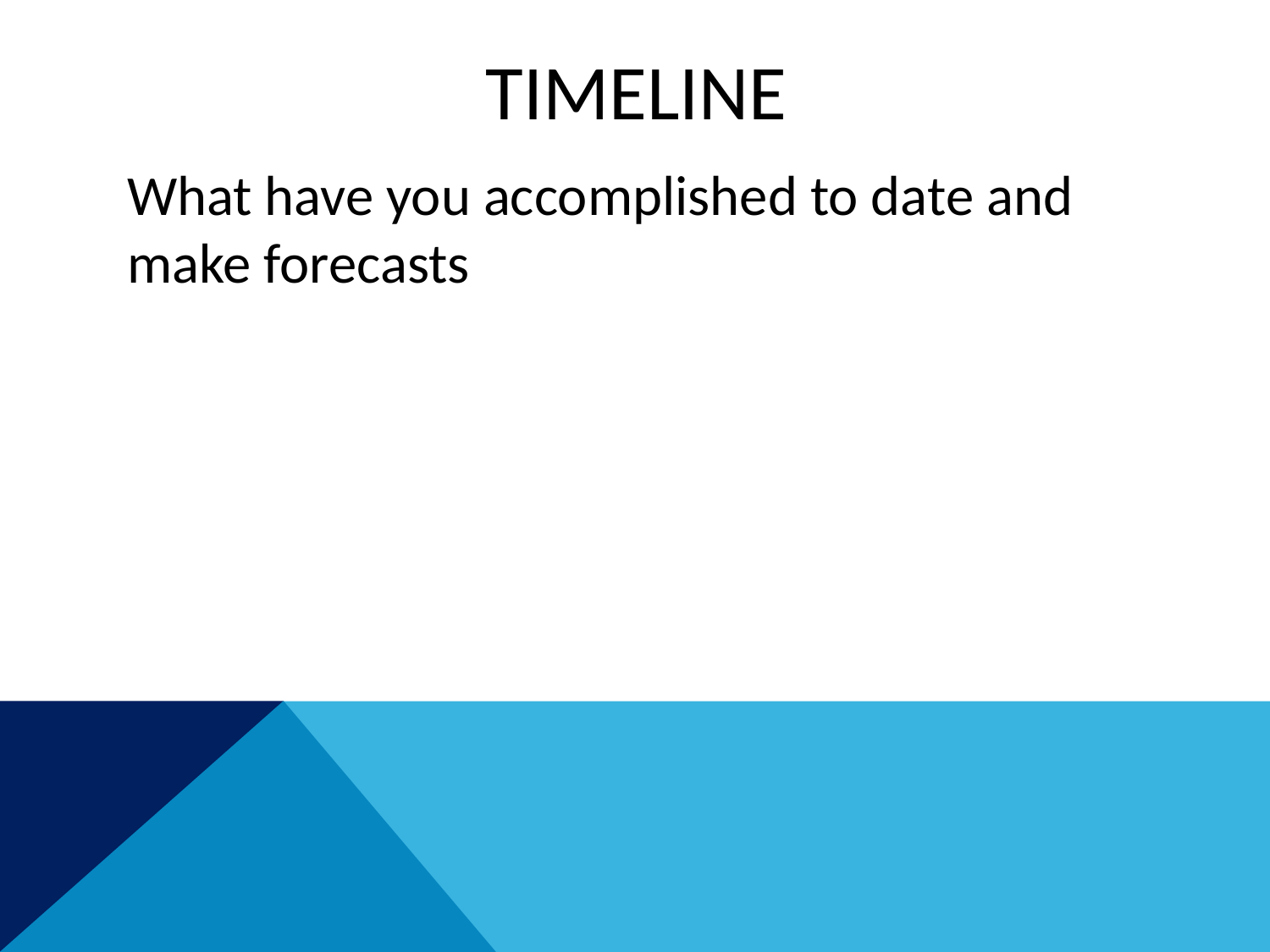

# TIMELINE
What have you accomplished to date and make forecasts